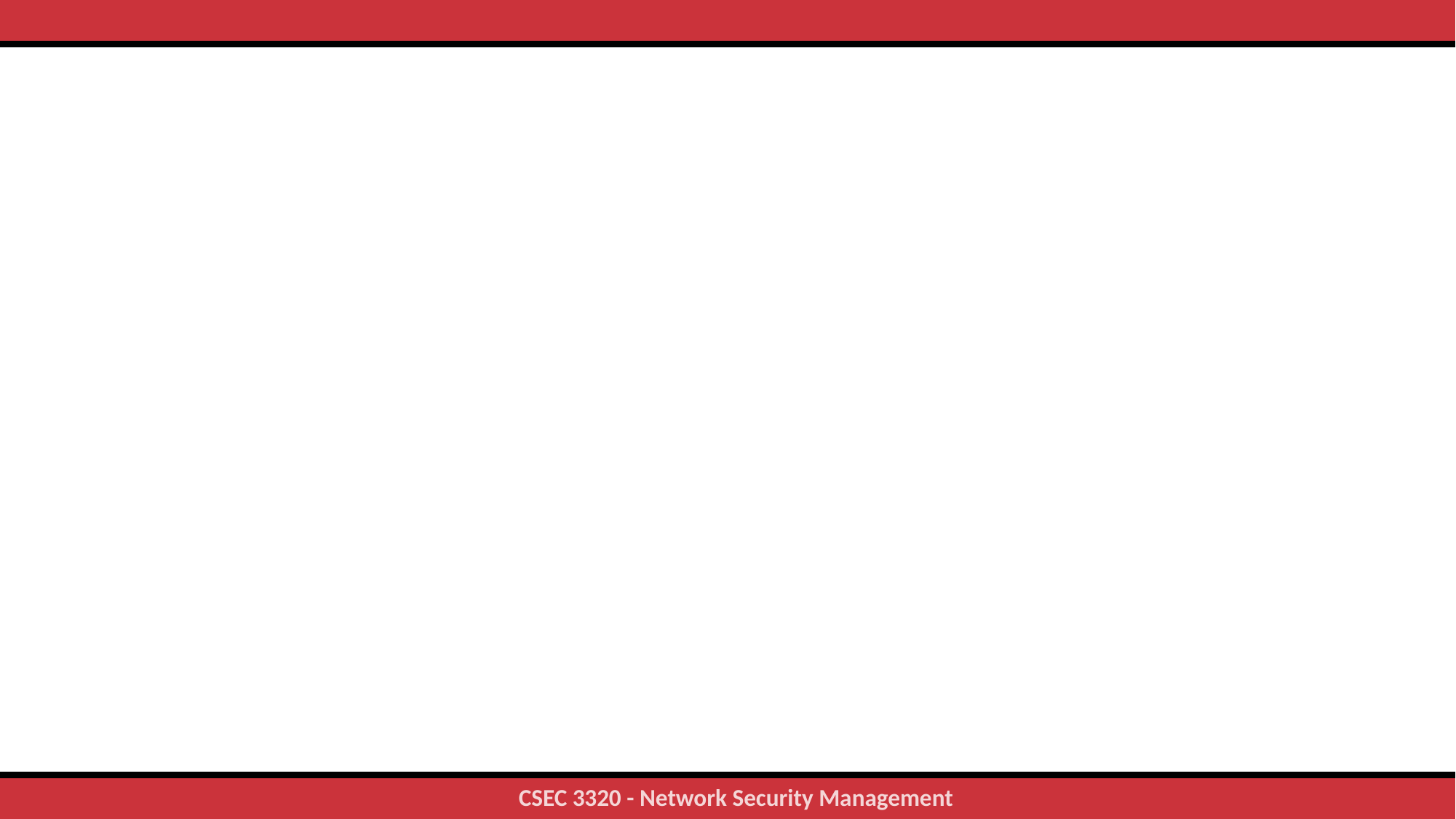

#

37
CSEC 3320 - Network Security Management